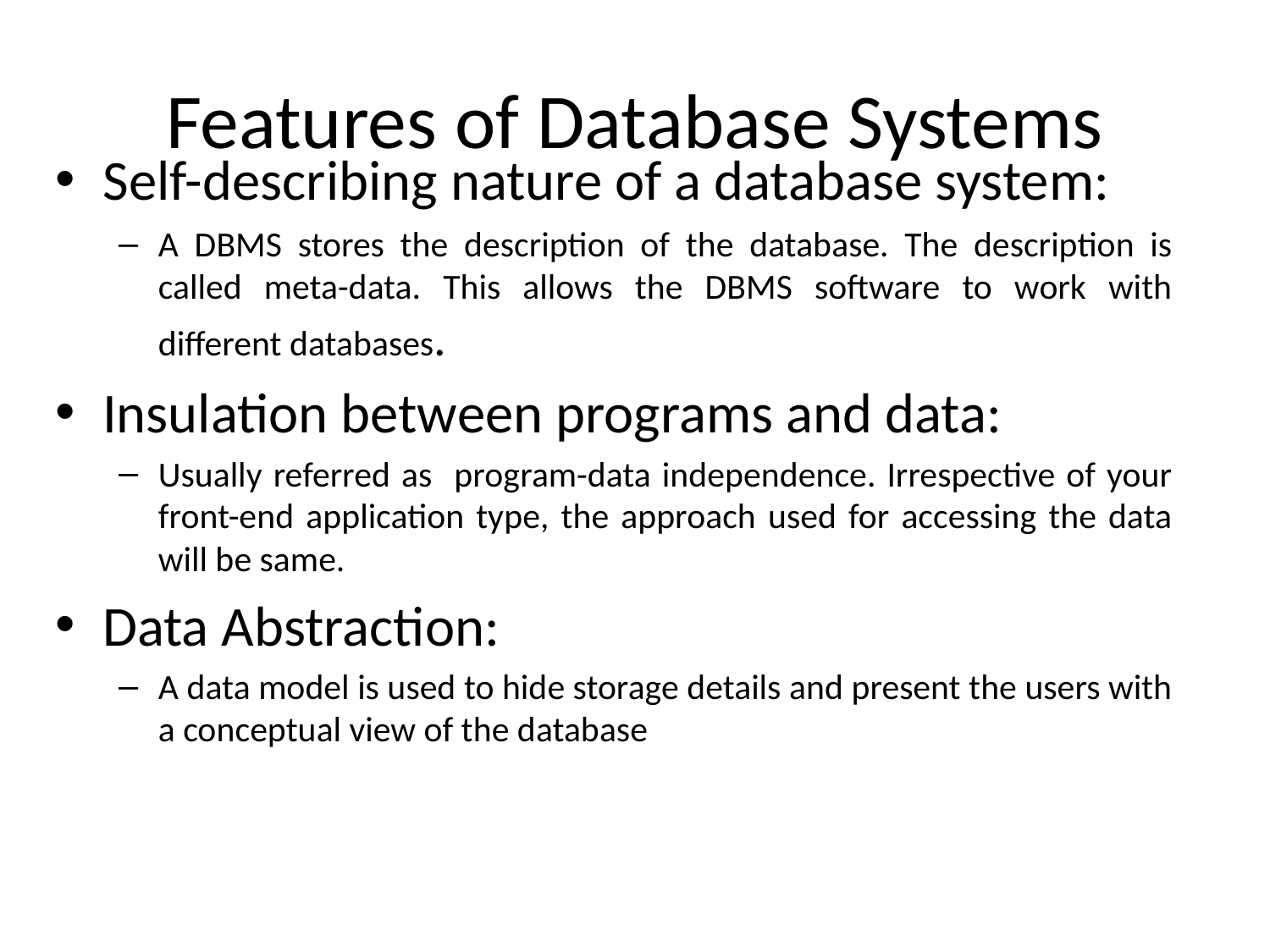

Features of Database Systems
Self-describing nature of a database system:
A DBMS stores the description of the database. The description is called meta-data. This allows the DBMS software to work with different databases.
Insulation between programs and data:
Usually referred as  program-data independence. Irrespective of your front-end application type, the approach used for accessing the data will be same.
Data Abstraction:
A data model is used to hide storage details and present the users with a conceptual view of the database